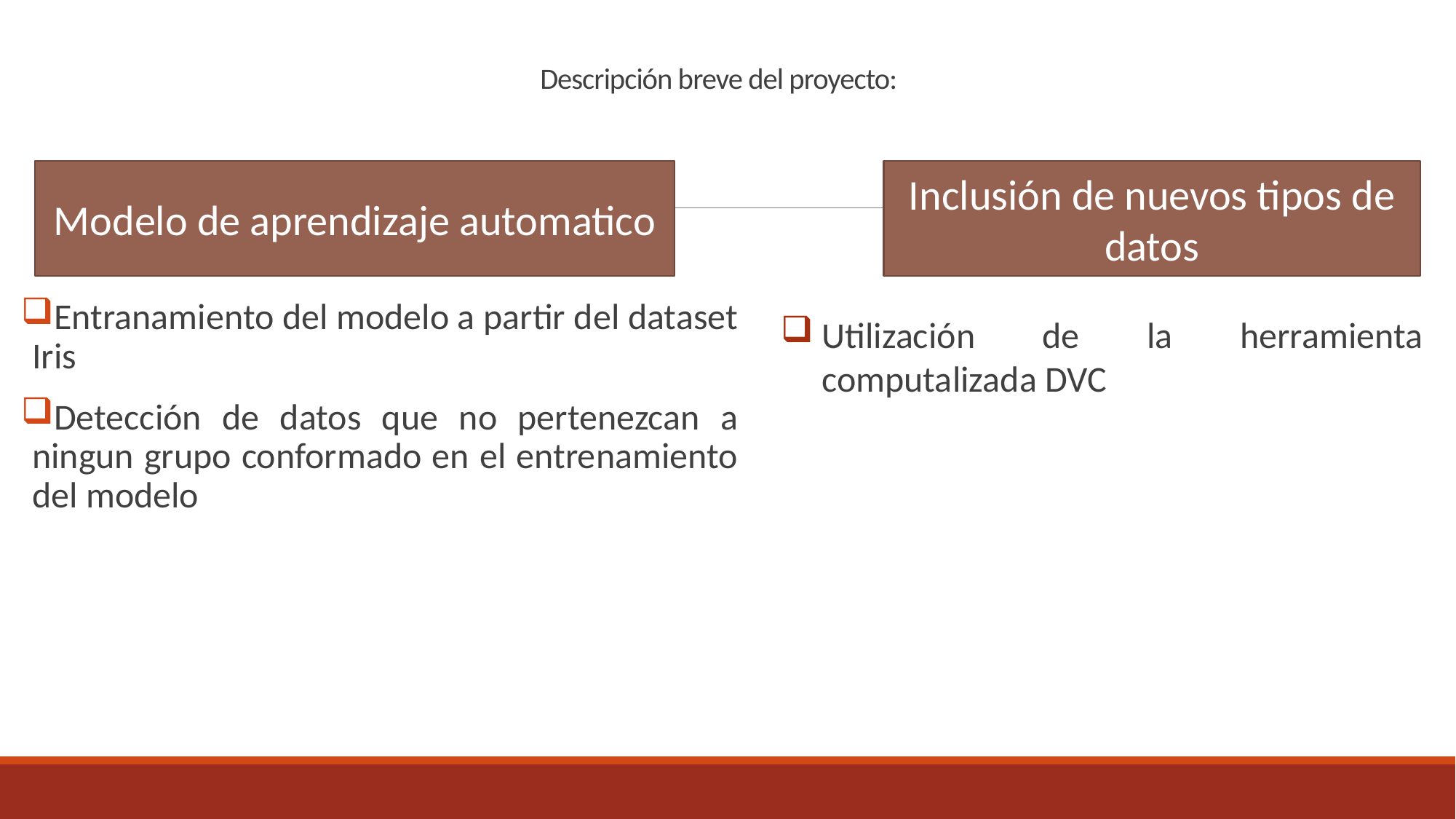

# Descripción breve del proyecto:
Modelo de aprendizaje automatico
Inclusión de nuevos tipos de datos
Entranamiento del modelo a partir del dataset Iris
Detección de datos que no pertenezcan a ningun grupo conformado en el entrenamiento del modelo

Utilización de la herramienta computalizada DVC